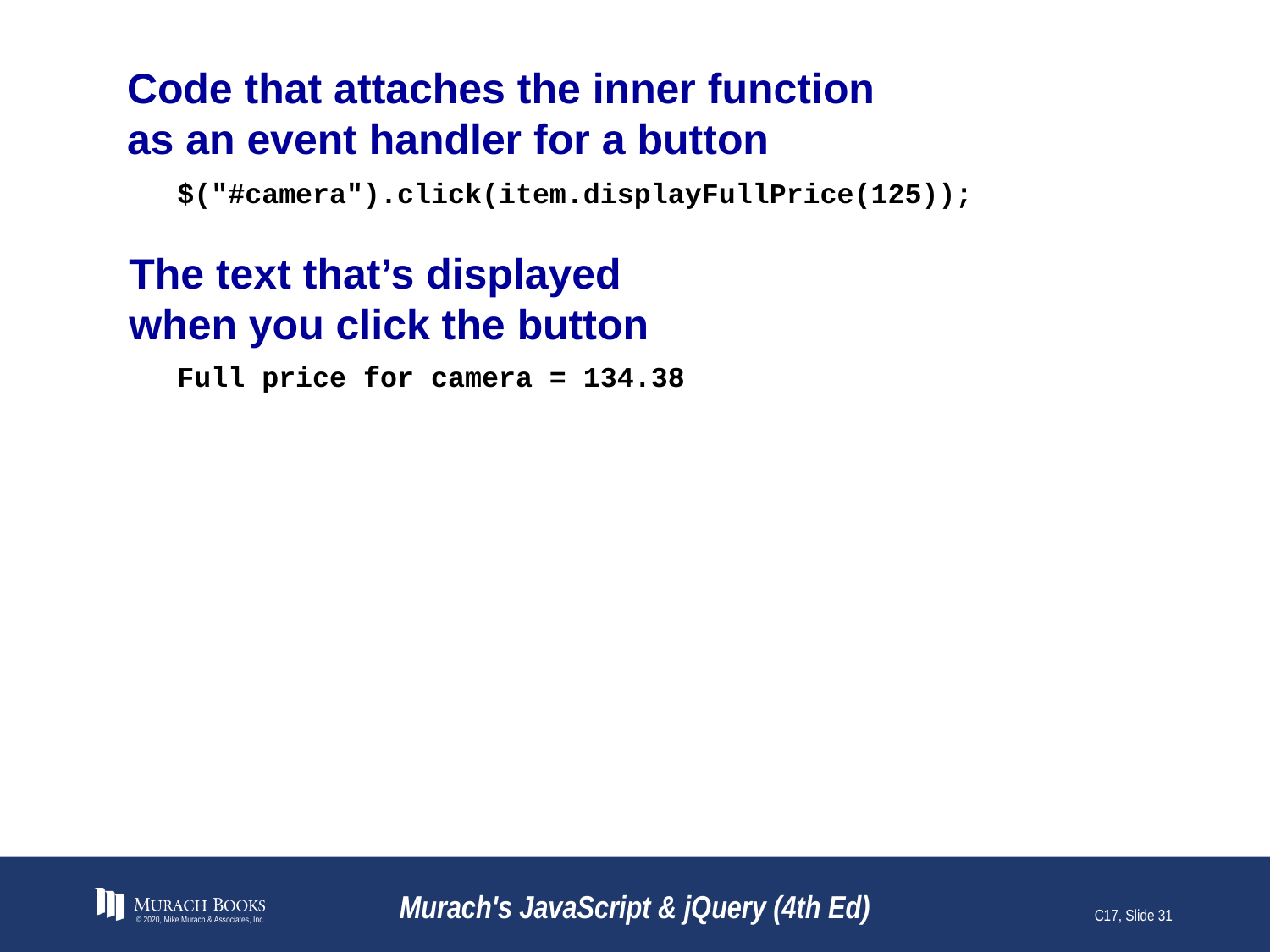

# Code that attaches the inner function as an event handler for a button
$("#camera").click(item.displayFullPrice(125));
The text that’s displayed
when you click the button
Full price for camera = 134.38

© 2020, Mike Murach & Associates, Inc.
Murach's JavaScript & jQuery (4th Ed)

C17, Slide 31